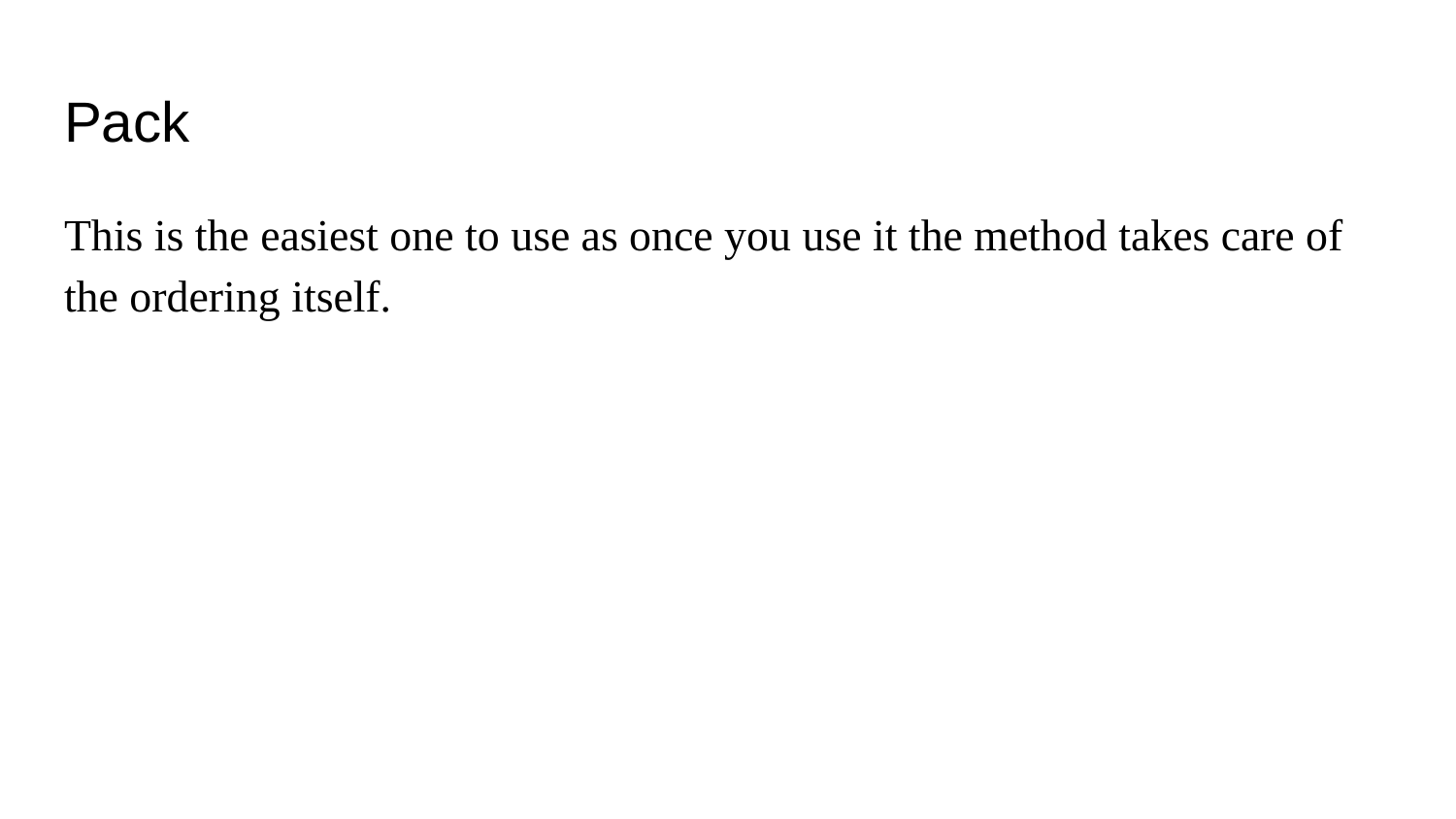

# Pack
This is the easiest one to use as once you use it the method takes care of the ordering itself.